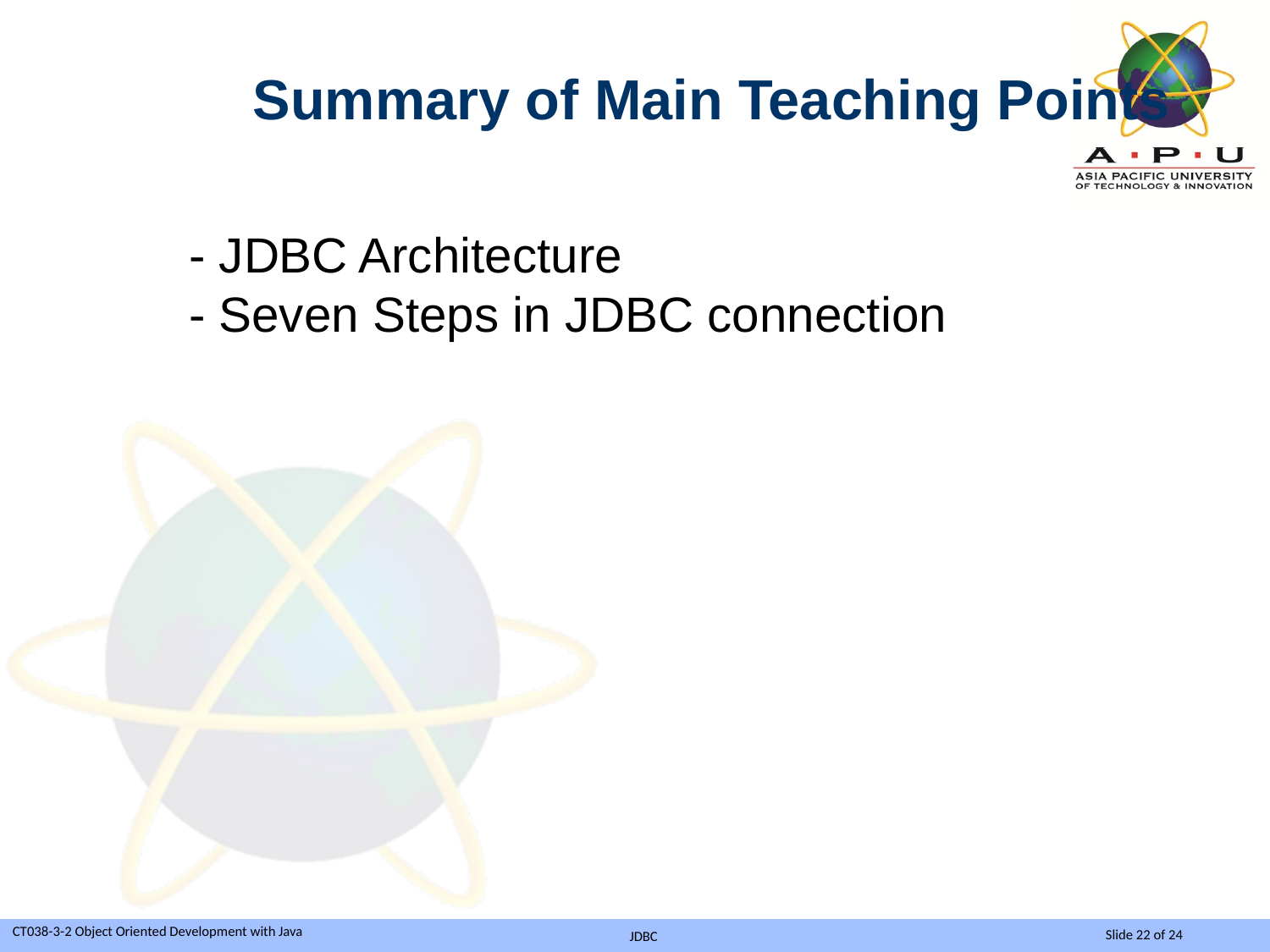

Summary of Main Teaching Points
- JDBC Architecture
- Seven Steps in JDBC connection